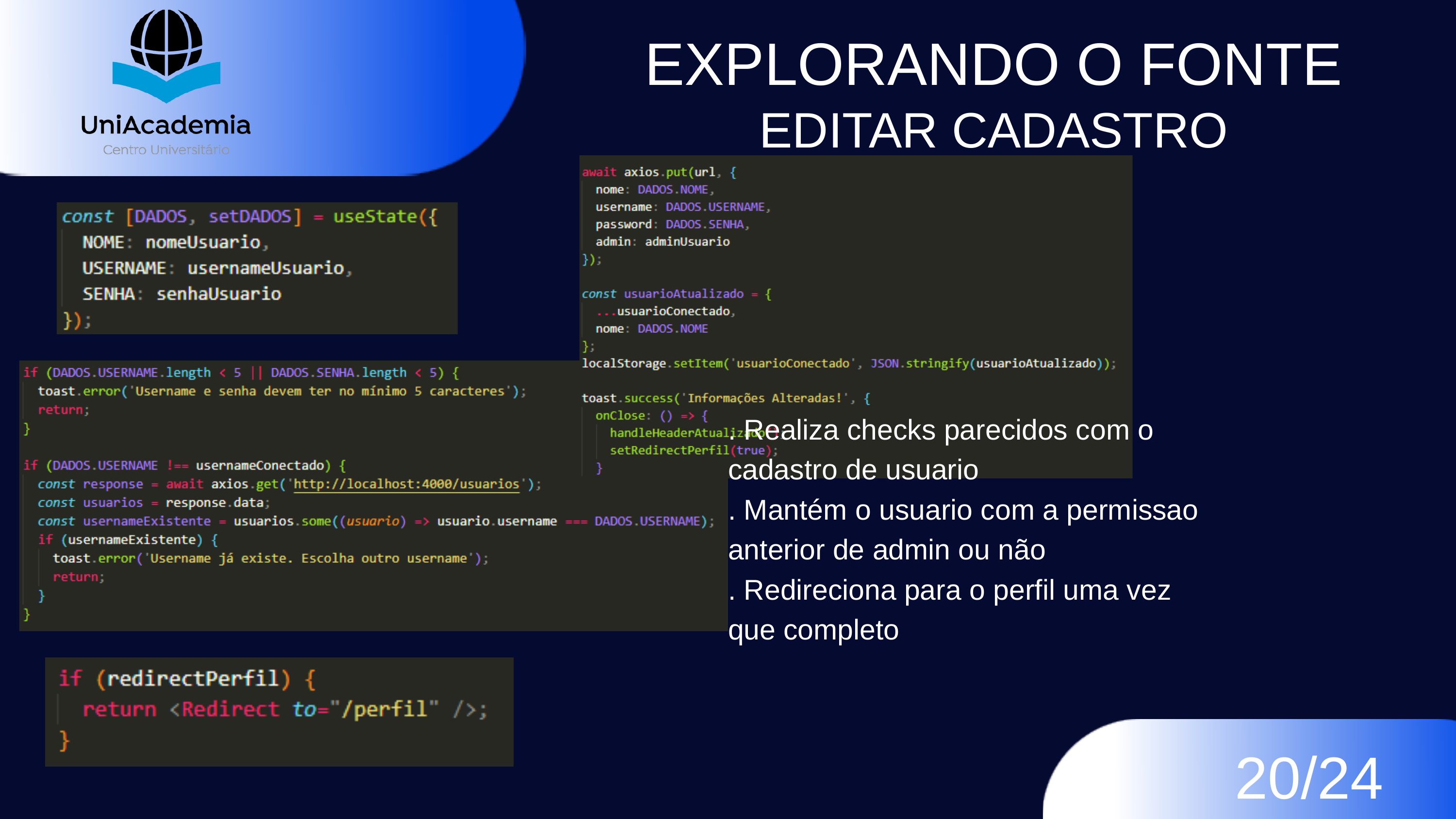

EXPLORANDO O FONTE
EDITAR CADASTRO

. Realiza checks parecidos com o cadastro de usuario
. Mantém o usuario com a permissao anterior de admin ou não
. Redireciona para o perfil uma vez que completo

20/24